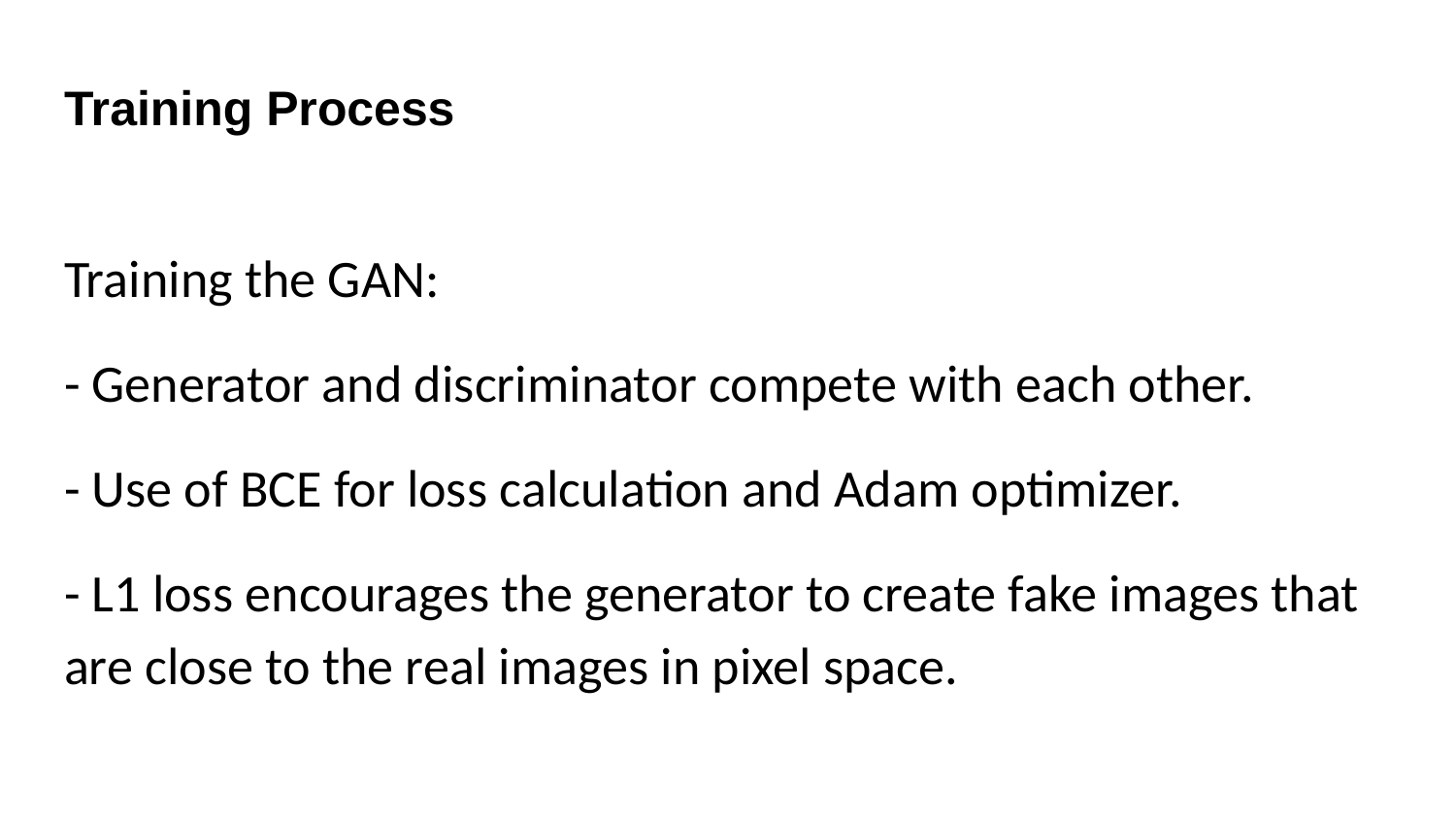

# Training Process

Training the GAN:
- Generator and discriminator compete with each other.
- Use of BCE for loss calculation and Adam optimizer.
- L1 loss encourages the generator to create fake images that are close to the real images in pixel space.